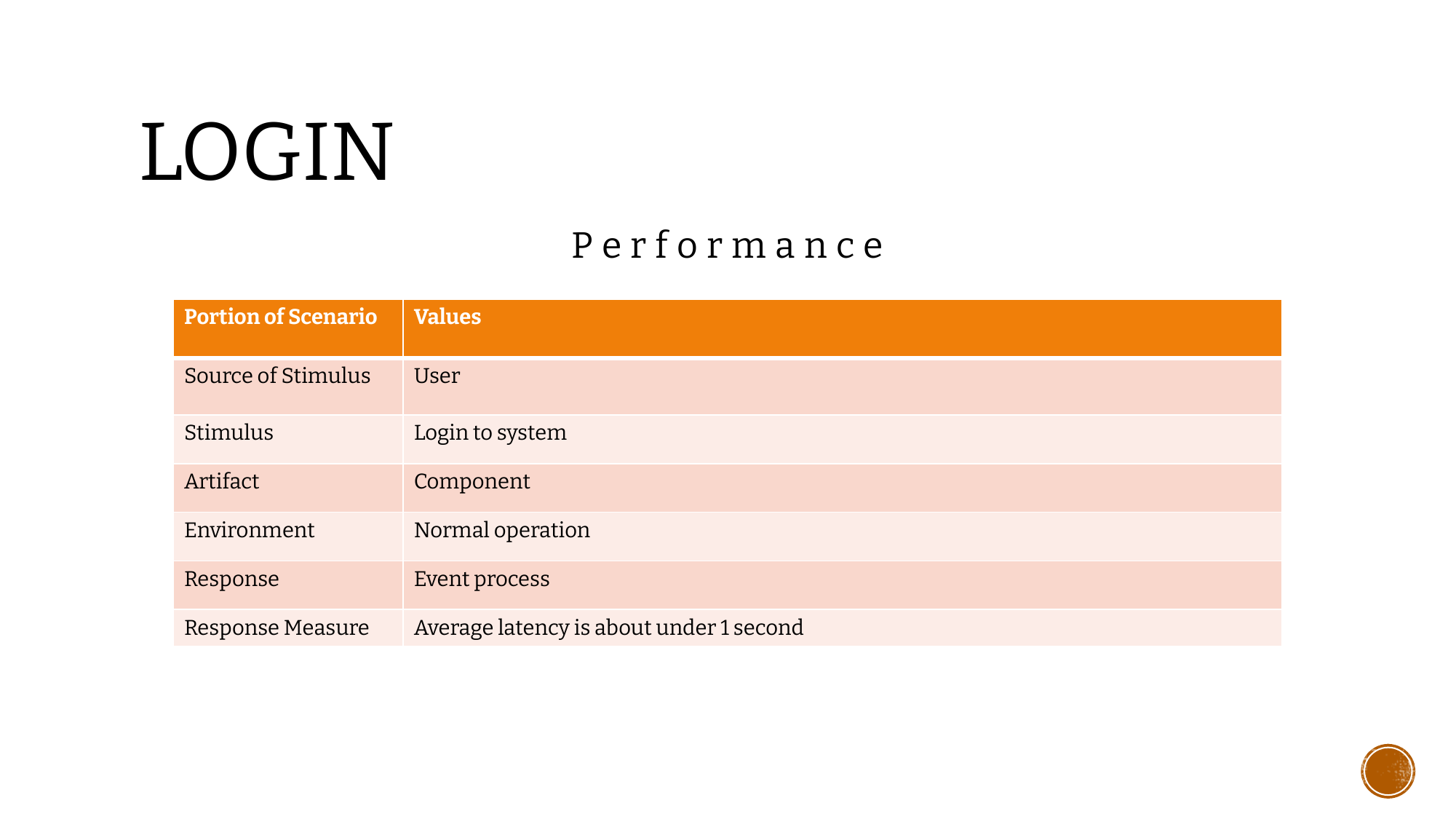

# login
Performance
| Portion of Scenario | Values |
| --- | --- |
| Source of Stimulus | User |
| Stimulus | Login to system |
| Artifact | Component |
| Environment | Normal operation |
| Response | Event process |
| Response Measure | Average latency is about under 1 second |